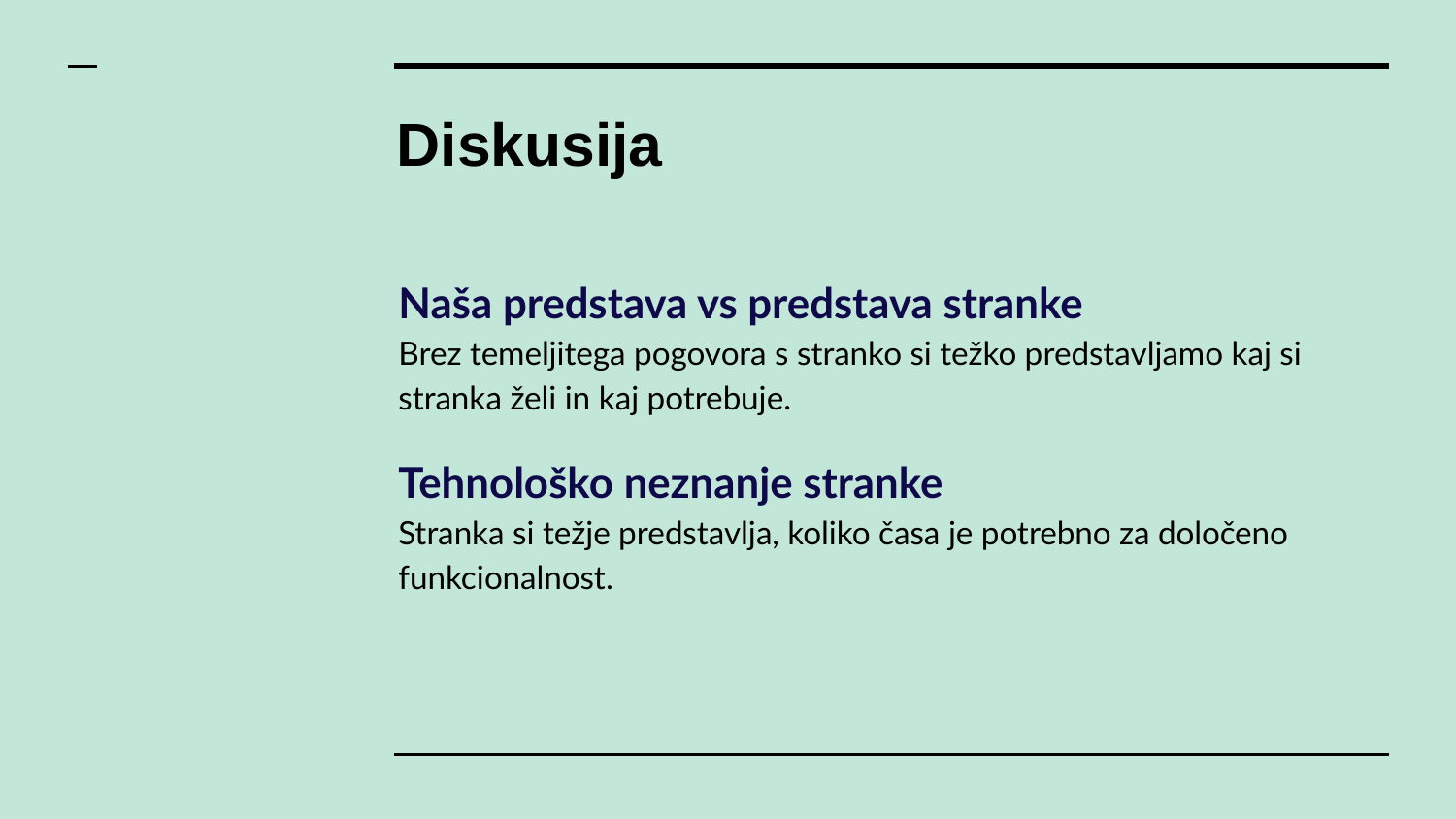

# Diskusija
Naša predstava vs predstava stranke
Brez temeljitega pogovora s stranko si težko predstavljamo kaj si stranka želi in kaj potrebuje.
Tehnološko neznanje stranke
Stranka si težje predstavlja, koliko časa je potrebno za določeno funkcionalnost.